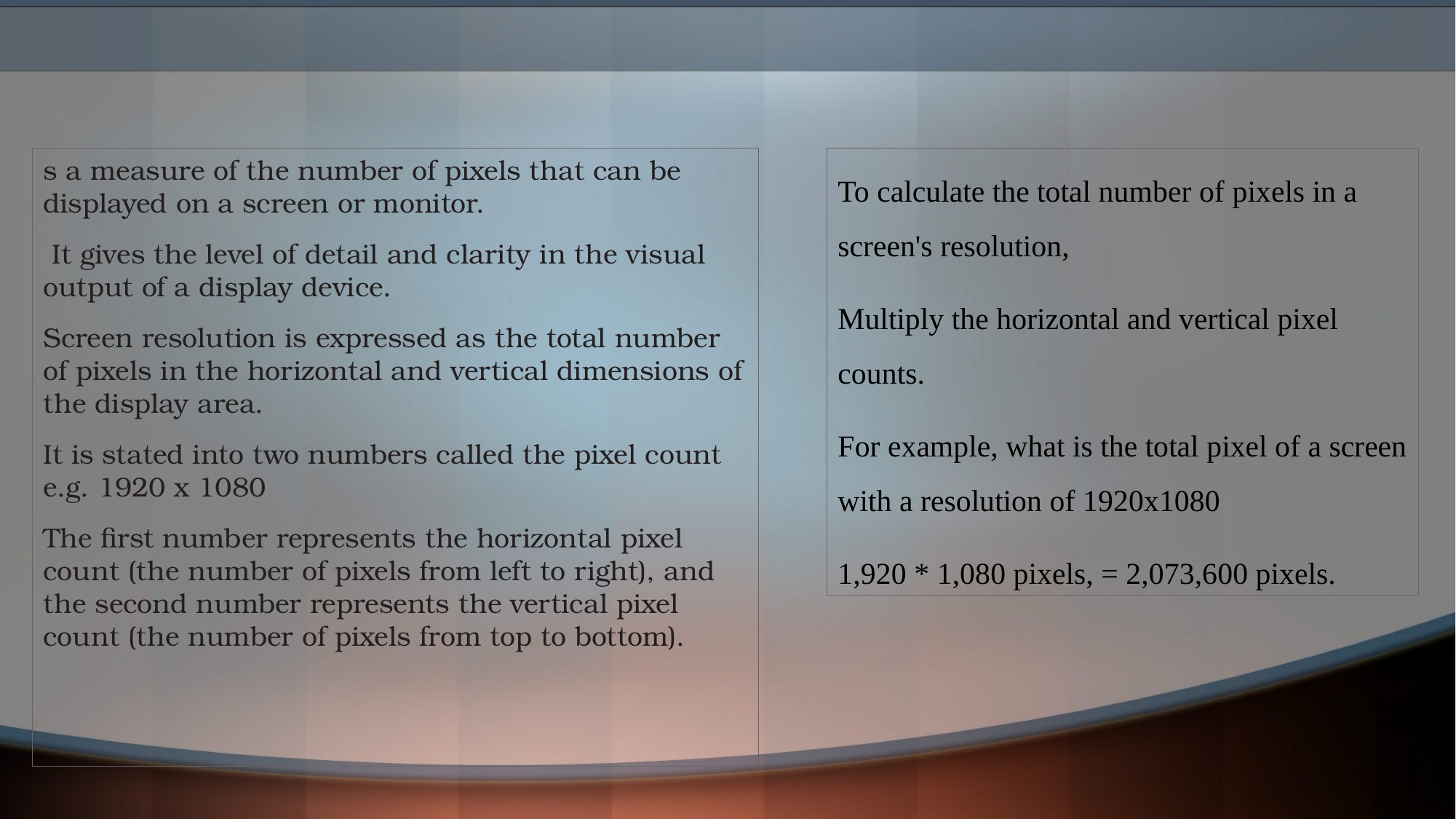

# Screen Resolution
s a measure of the number of pixels that can be displayed on a screen or monitor.
 It gives the level of detail and clarity in the visual output of a display device.
Screen resolution is expressed as the total number of pixels in the horizontal and vertical dimensions of the display area.
It is stated into two numbers called the pixel count   e.g. 1920 x 1080
The first number represents the horizontal pixel count (the number of pixels from left to right), and the second number represents the vertical pixel count (the number of pixels from top to bottom).

To calculate the total number of pixels in a screen's resolution,
Multiply the horizontal and vertical pixel counts.
For example, what is the total pixel of a screen with a resolution of 1920x1080
1,920 * 1,080 pixels, = 2,073,600 pixels.